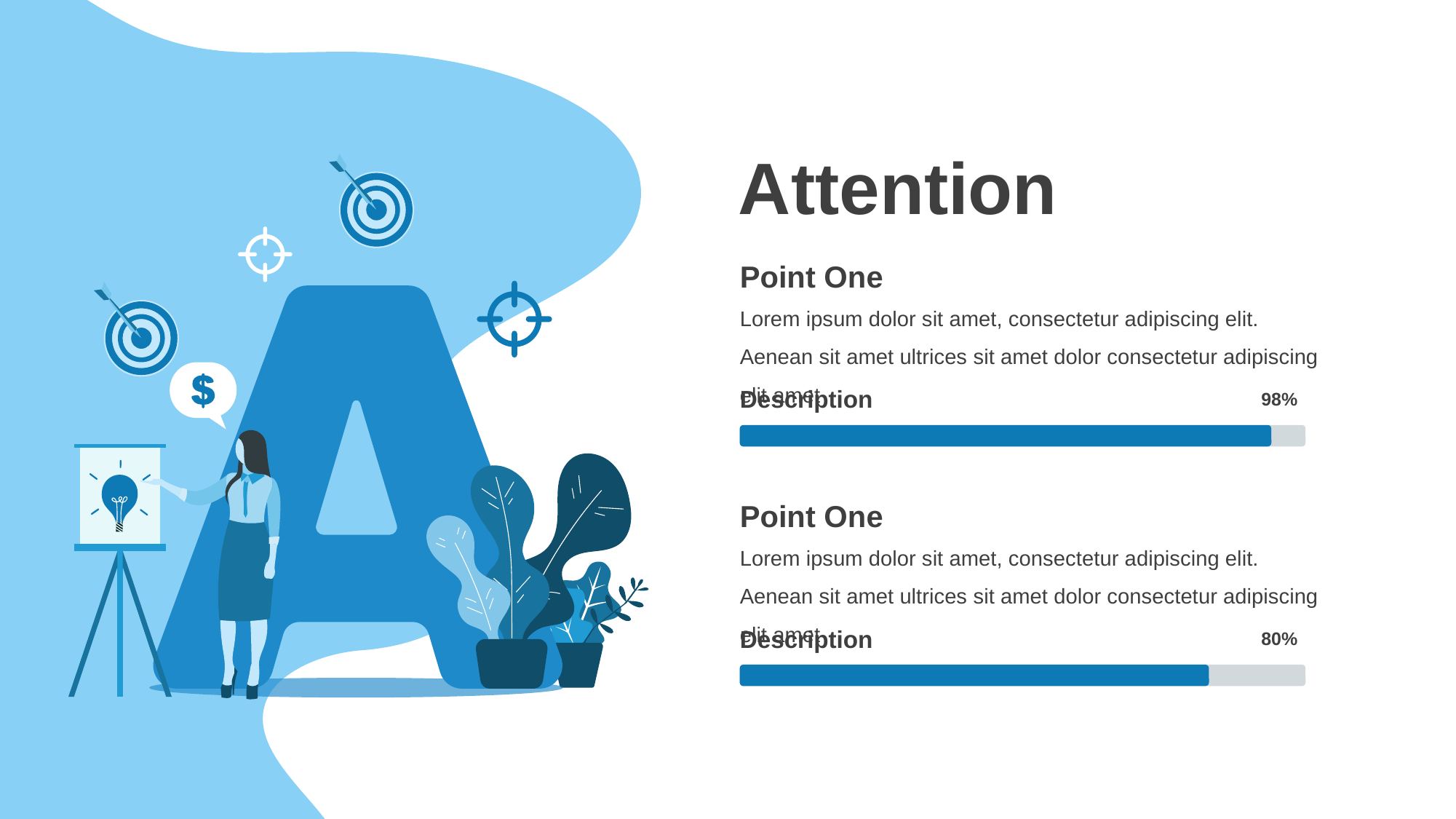

# Attention

Point One
Lorem ipsum dolor sit amet, consectetur adipiscing elit. Aenean sit amet ultrices sit amet dolor consectetur adipiscing elit amet
Description
98%

Point One
Lorem ipsum dolor sit amet, consectetur adipiscing elit. Aenean sit amet ultrices sit amet dolor consectetur adipiscing elit amet
Description
80%